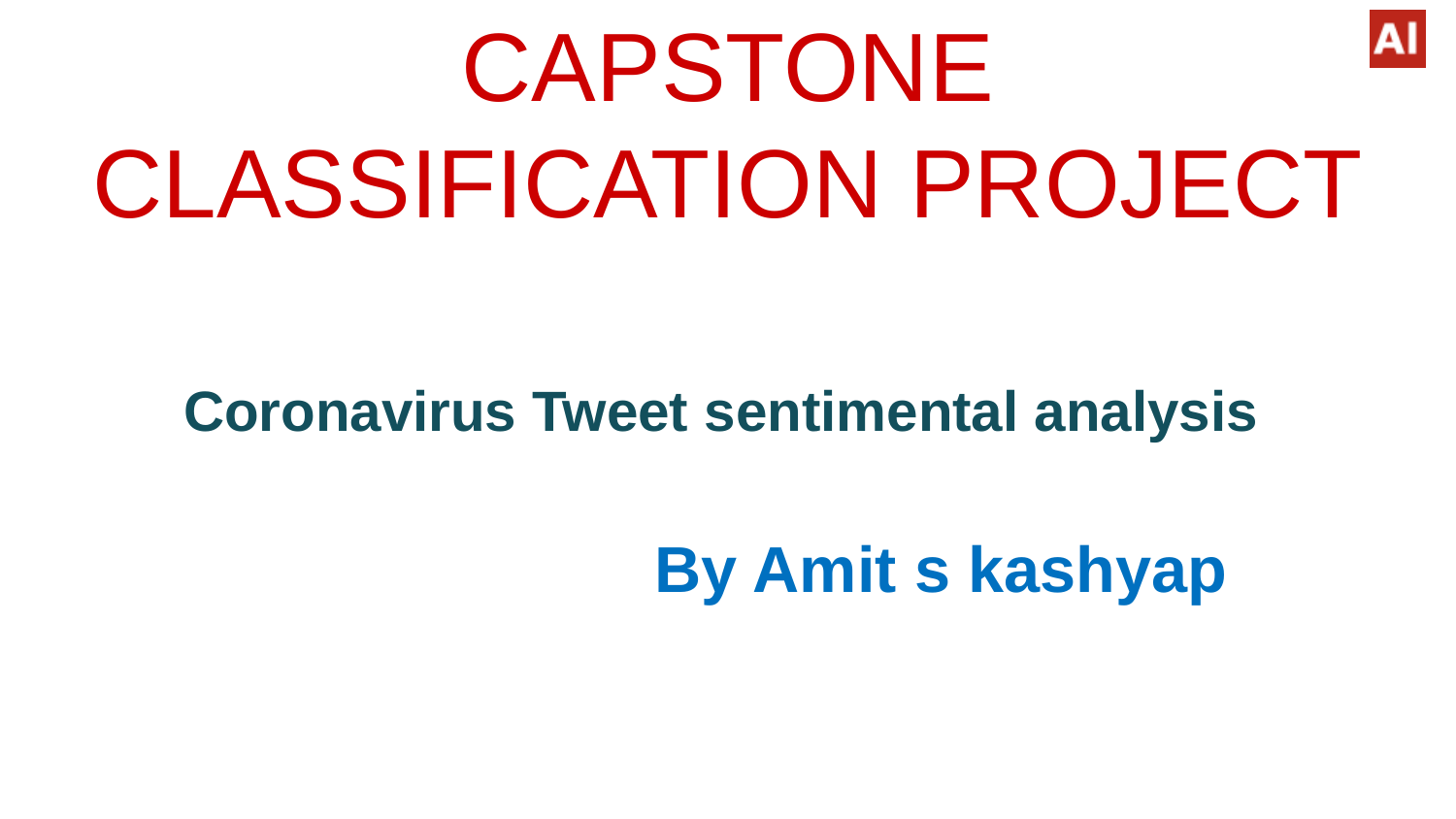

# CAPSTONE CLASSIFICATION PROJECT
Coronavirus Tweet sentimental analysis

By Amit s kashyap